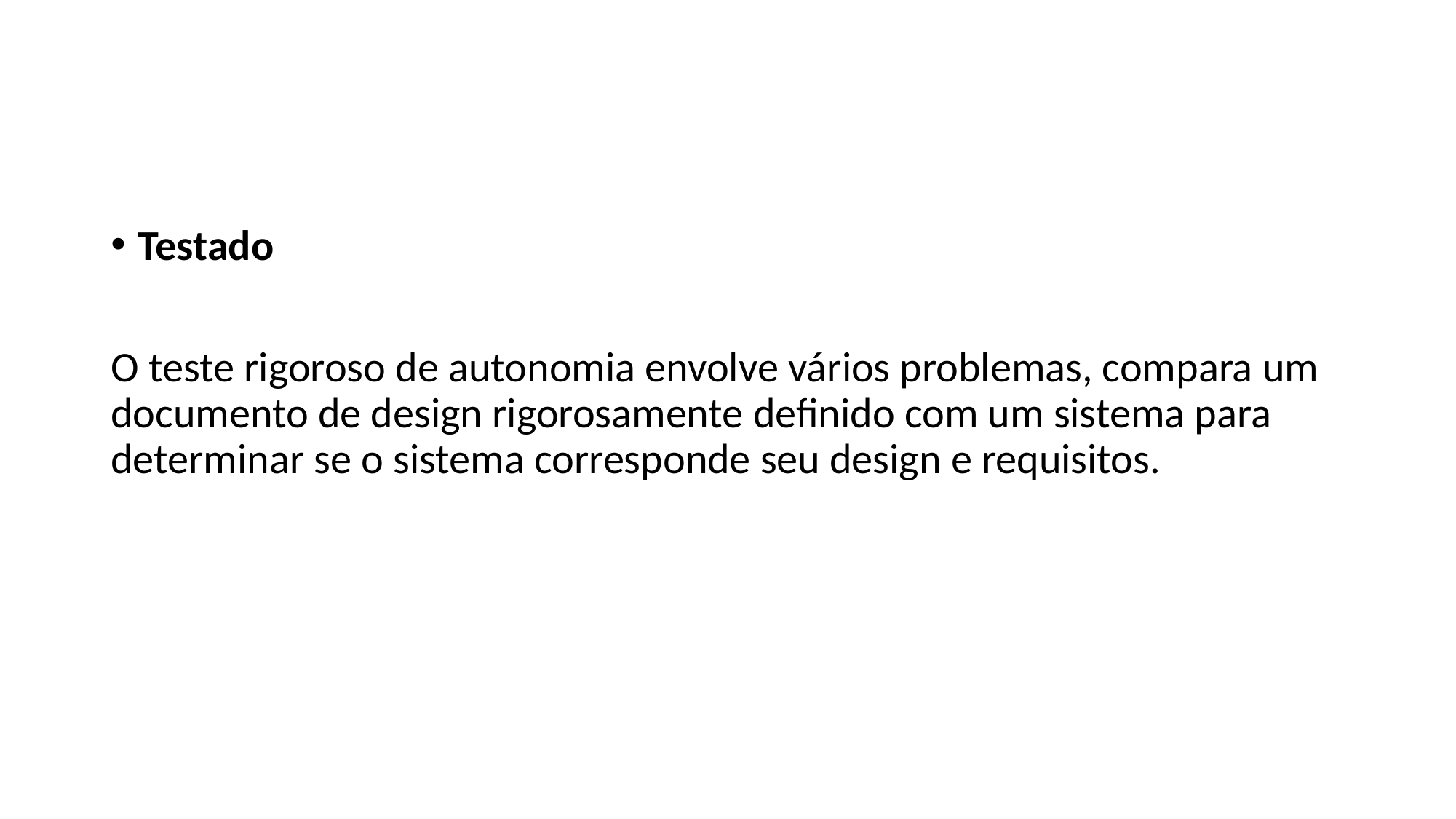

Testado

O teste rigoroso de autonomia envolve vários problemas, compara um documento de design rigorosamente definido com um sistema para determinar se o sistema corresponde seu design e requisitos.